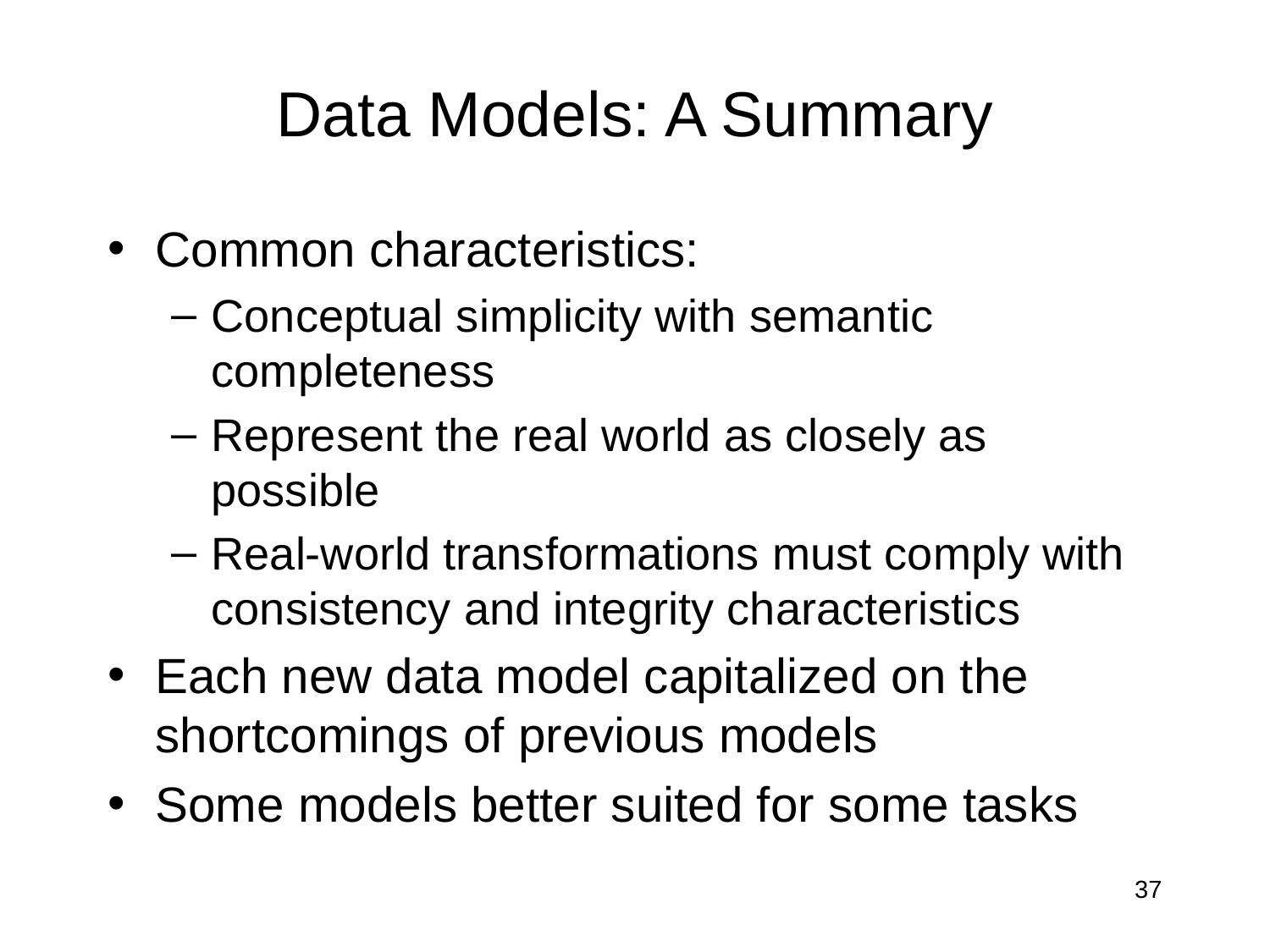

# Data Models: A Summary
Common characteristics:
Conceptual simplicity with semantic completeness
Represent the real world as closely as possible
Real-world transformations must comply with consistency and integrity characteristics
Each new data model capitalized on the shortcomings of previous models
Some models better suited for some tasks